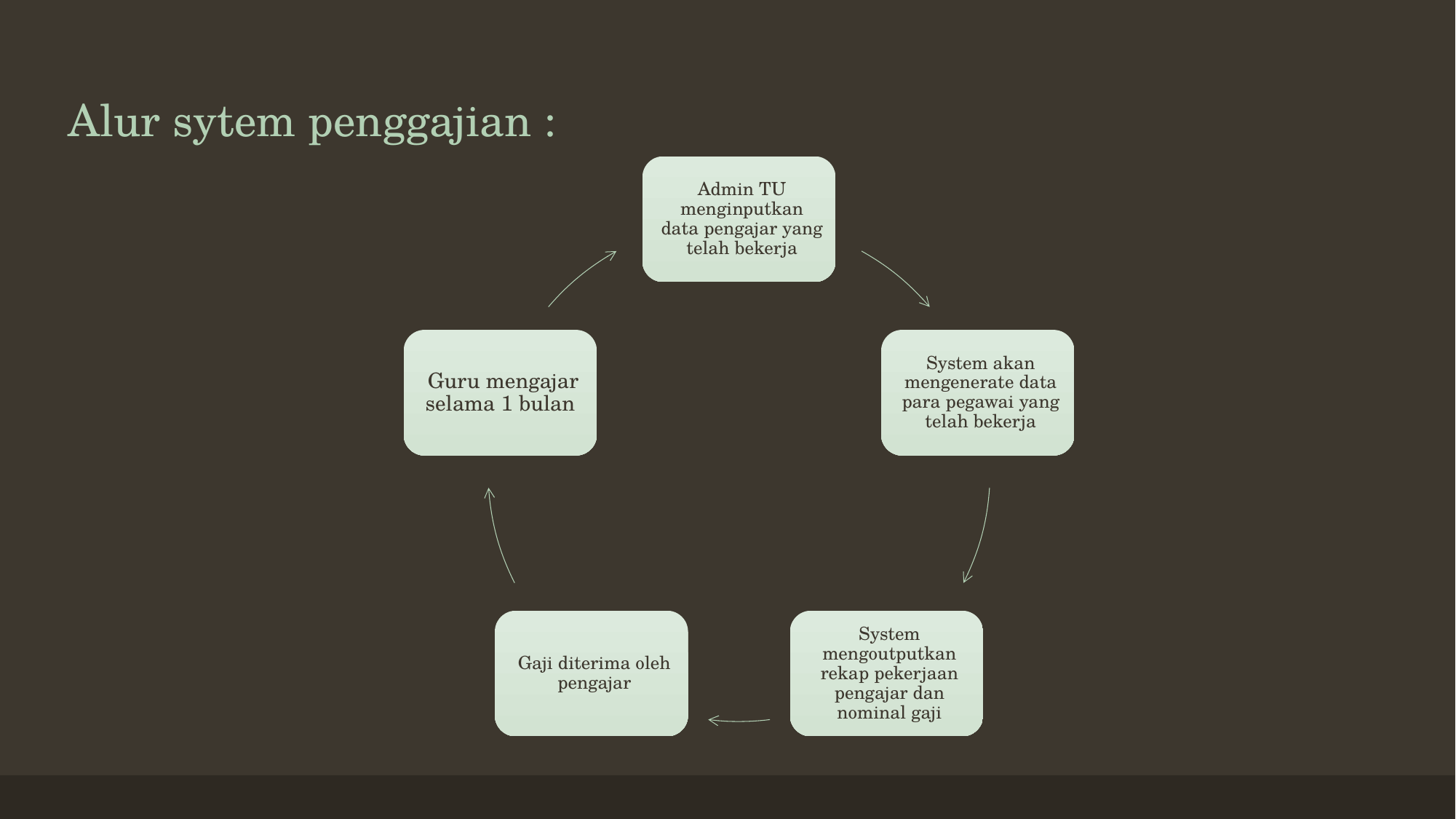

# Alur sytem penggajian :
Admin TU menginputkan data pengajar yang telah bekerja
System akan mengenerate data para pegawai yang telah bekerja
System mengoutputkan rekap pekerjaan pengajar dan nominal gaji
Gaji diterima oleh pengajar
Guru mengajar selama 1 bulan